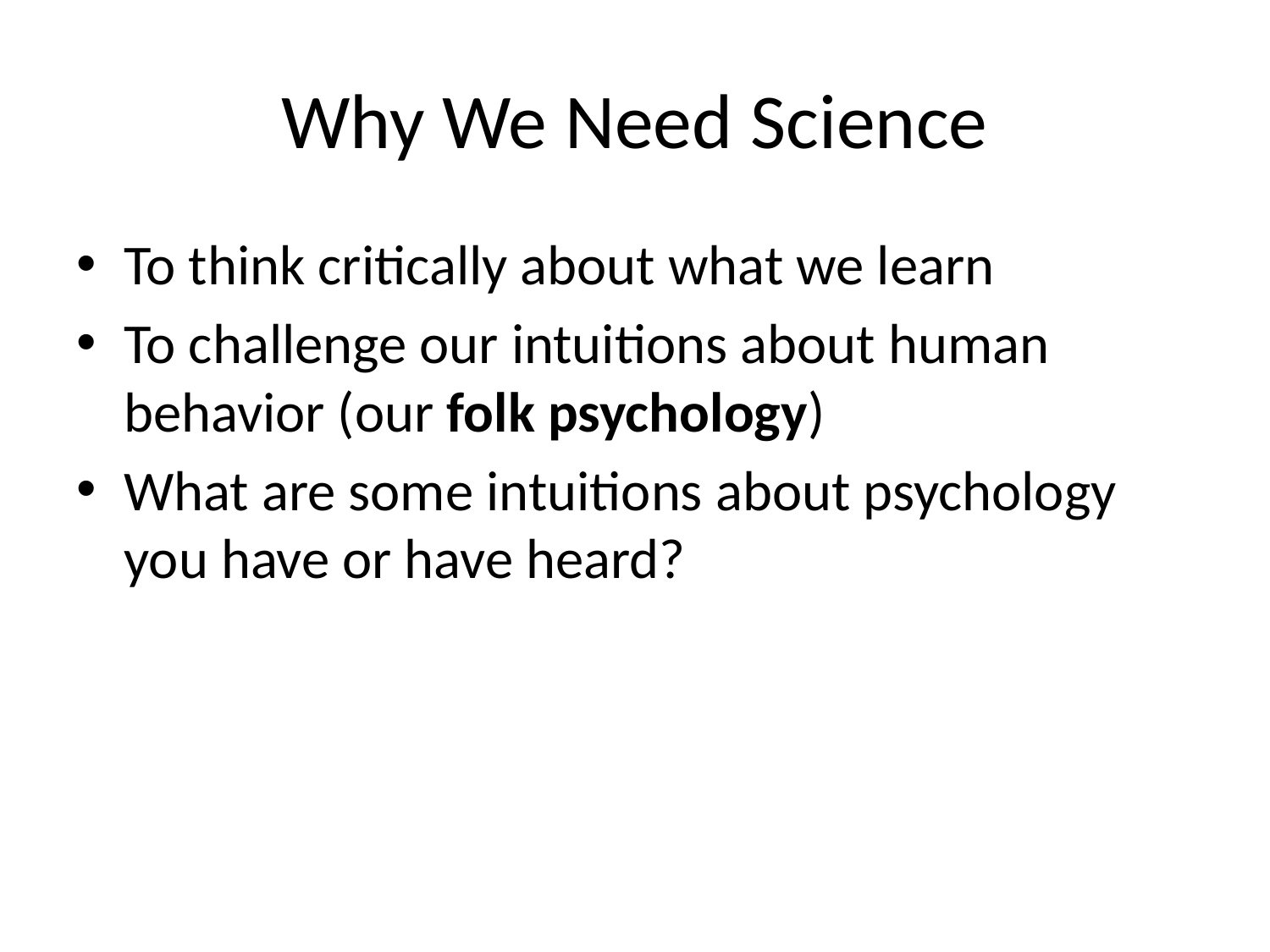

# Why We Need Science
To think critically about what we learn
To challenge our intuitions about human behavior (our folk psychology)
What are some intuitions about psychology you have or have heard?